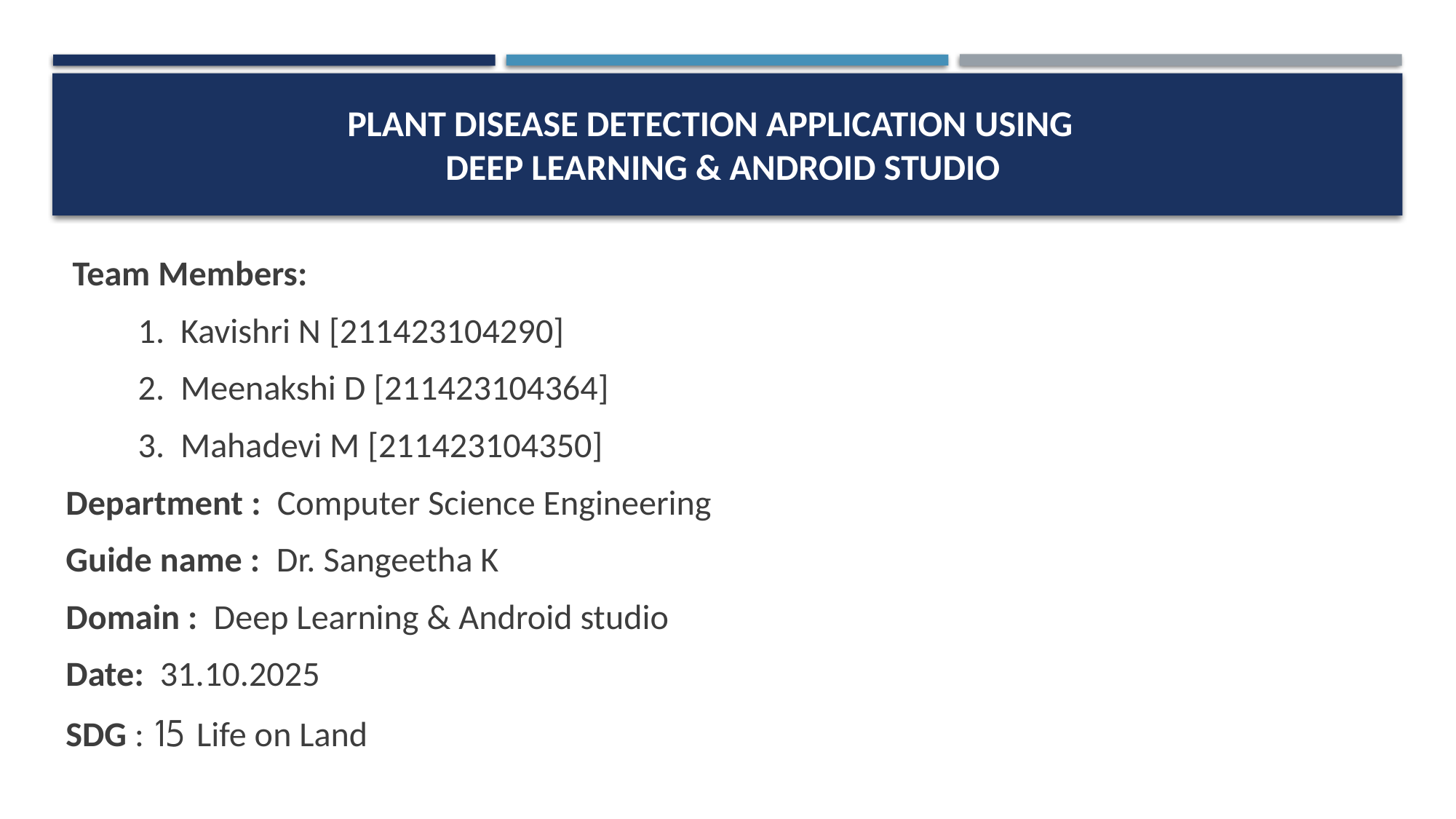

# PLANT DISEASE DETECTION APPLICATION USING DEEP LEARNING & android studio
  Team Members:
          1.  Kavishri N [211423104290]
          2.  Meenakshi D [211423104364]
          3.  Mahadevi M [211423104350]
 Department :  Computer Science Engineering
 Guide name :  Dr. Sangeetha K
 Domain :  Deep Learning & Android studio
 Date:  31.10.2025
 SDG : 15 Life on Land